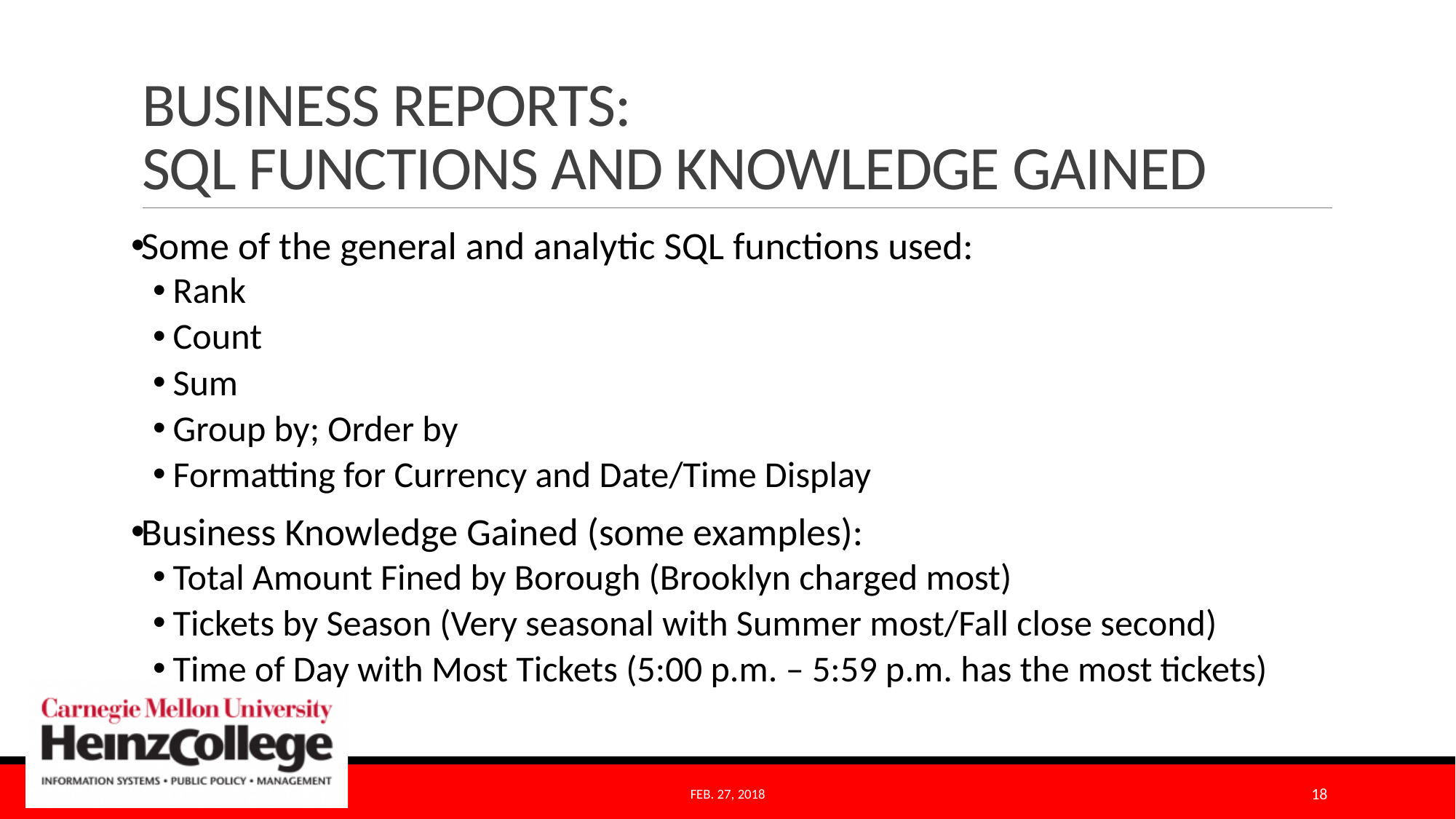

# BUSINESS REPORTS: SQL FUNCTIONS AND KNOWLEDGE GAINED
Some of the general and analytic SQL functions used:
Rank
Count
Sum
Group by; Order by
Formatting for Currency and Date/Time Display
Business Knowledge Gained (some examples):
Total Amount Fined by Borough (Brooklyn charged most)
Tickets by Season (Very seasonal with Summer most/Fall close second)
Time of Day with Most Tickets (5:00 p.m. – 5:59 p.m. has the most tickets)
Feb. 27, 2018
18